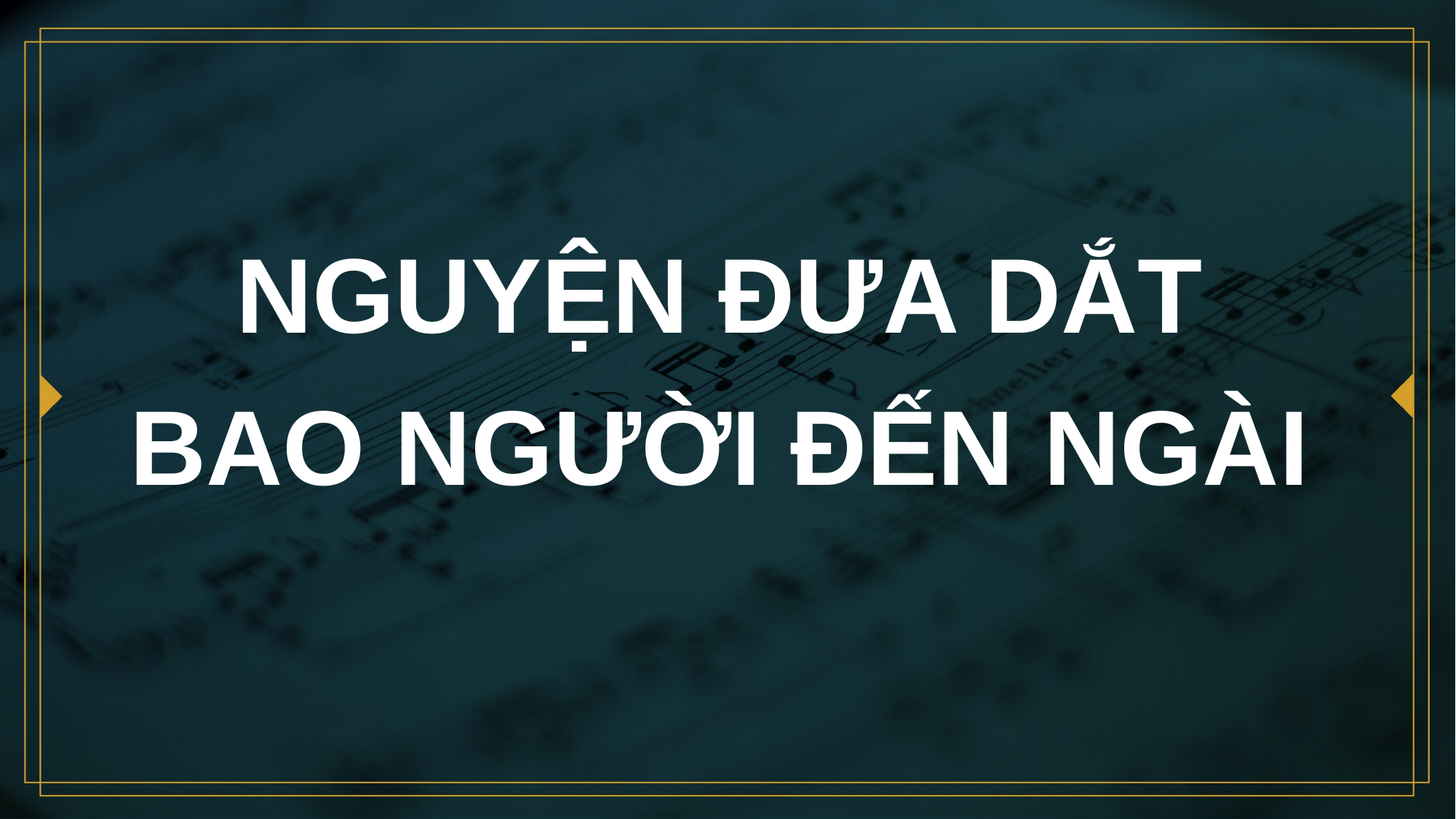

# NGUYỆN ĐƯA DẮT BAO NGƯỜI ĐẾN NGÀI